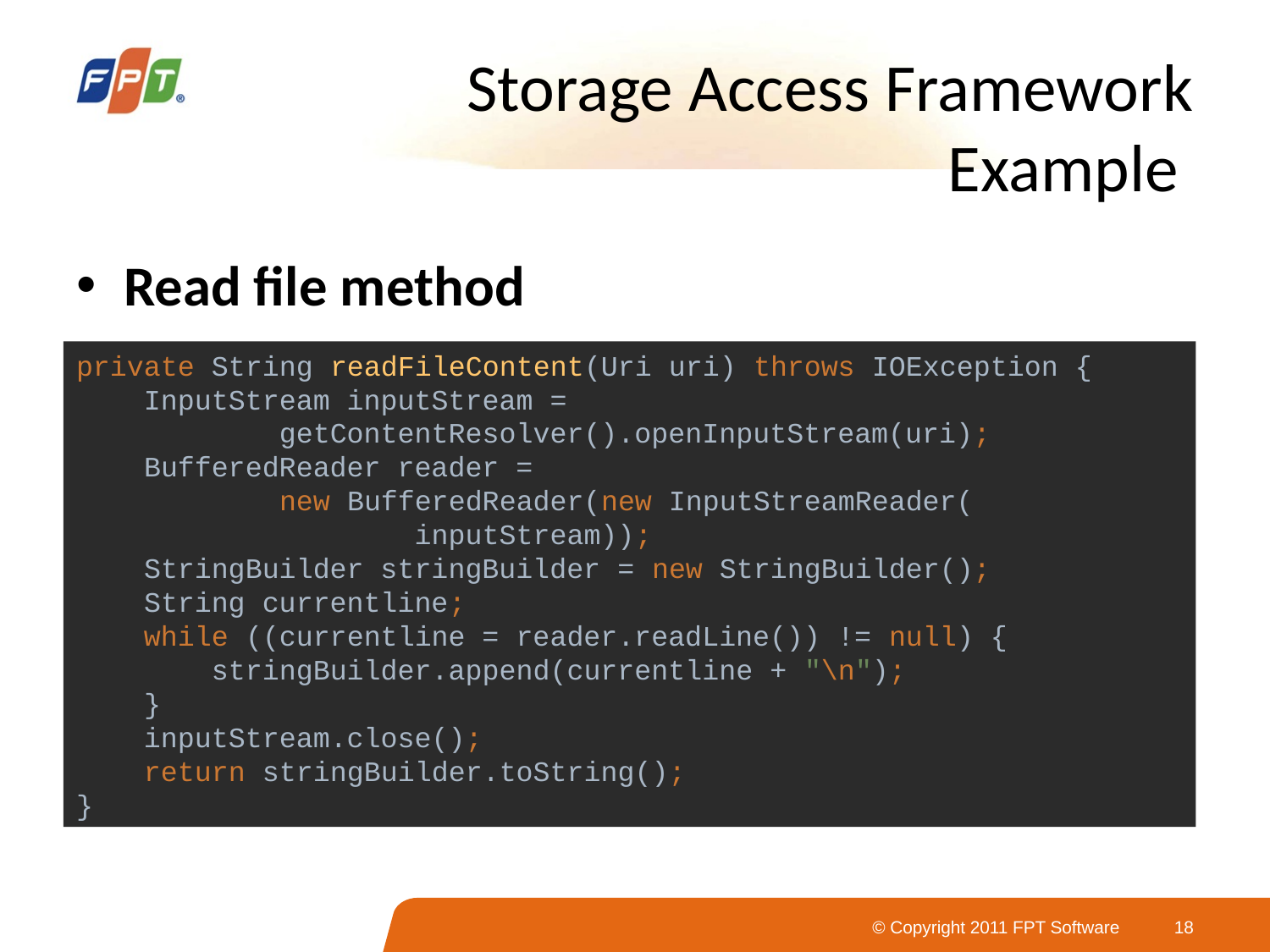

# Storage Access Framework Example
Read file method
private String readFileContent(Uri uri) throws IOException {
    InputStream inputStream =
            getContentResolver().openInputStream(uri);
    BufferedReader reader =
            new BufferedReader(new InputStreamReader(
                    inputStream));
    StringBuilder stringBuilder = new StringBuilder();
    String currentline;
    while ((currentline = reader.readLine()) != null) {
        stringBuilder.append(currentline + "\n");
    }
    inputStream.close();
    return stringBuilder.toString();
}